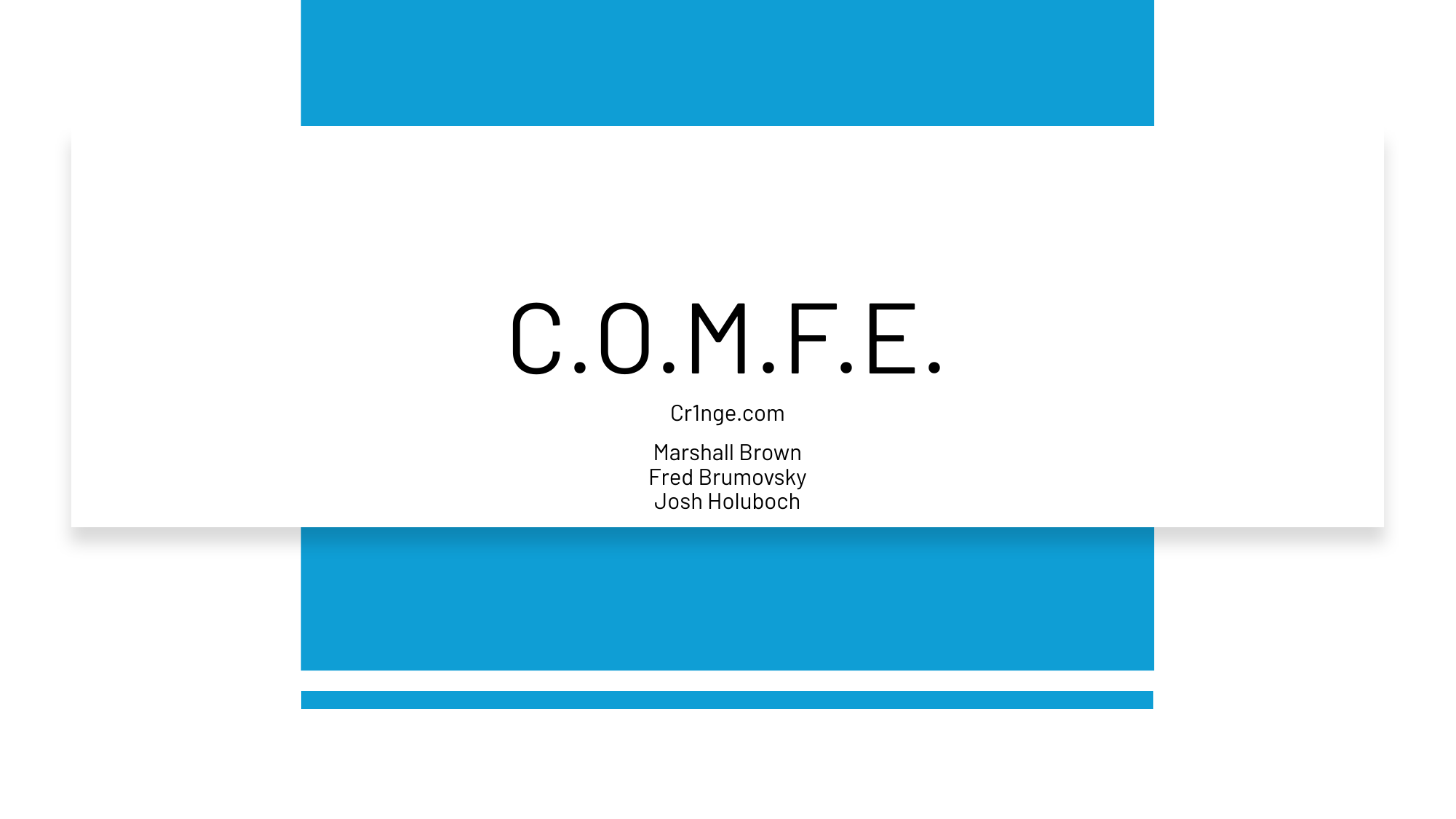

# C.O.M.F.E.
Cr1nge.com
Marshall Brown
Fred Brumovsky
Josh Holuboch